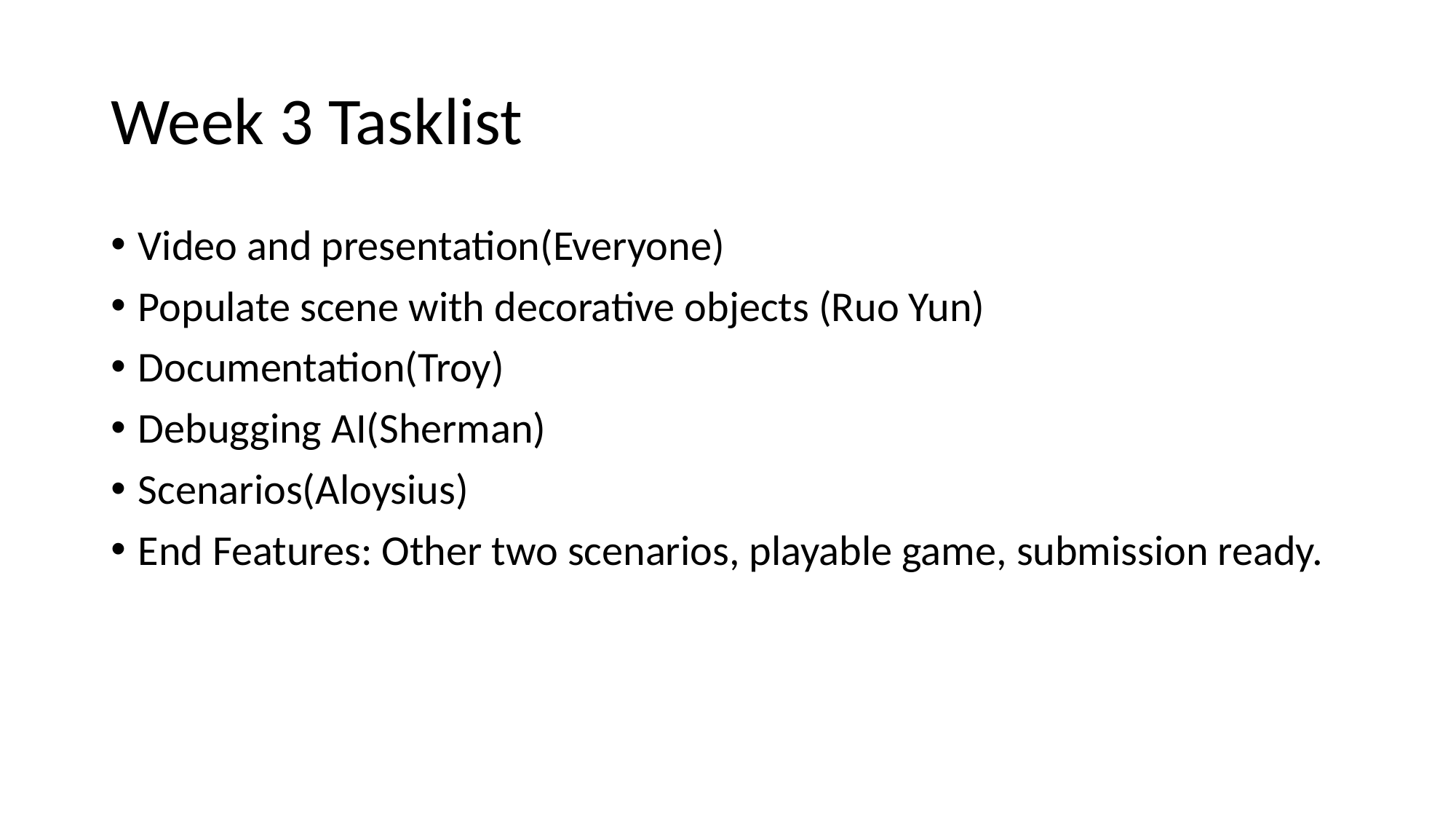

# Week 3 Tasklist
Video and presentation(Everyone)
Populate scene with decorative objects (Ruo Yun)
Documentation(Troy)
Debugging AI(Sherman)
Scenarios(Aloysius)
End Features: Other two scenarios, playable game, submission ready.